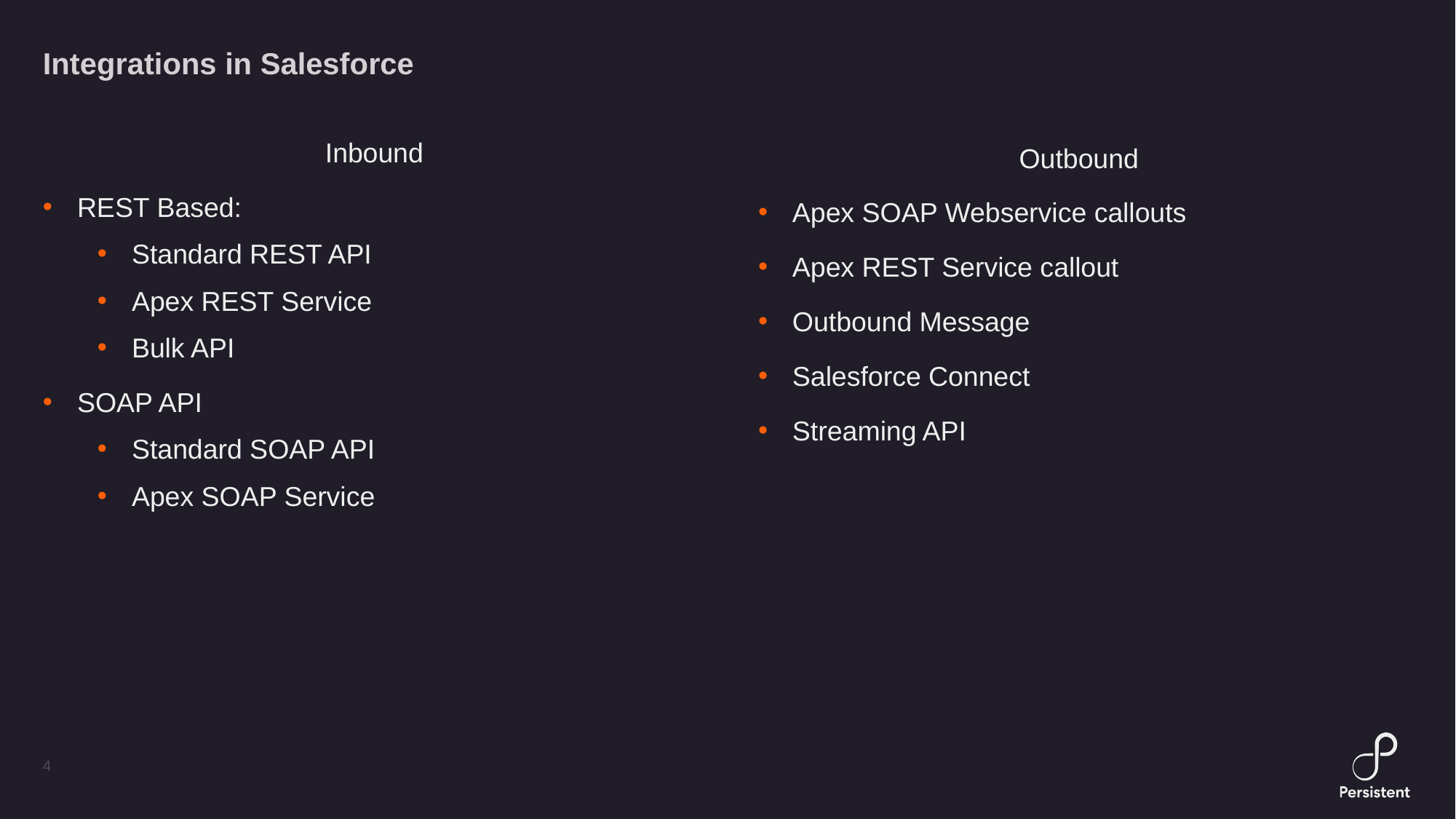

# Integrations in Salesforce
Inbound
REST Based:
Standard REST API
Apex REST Service
Bulk API
SOAP API
Standard SOAP API
Apex SOAP Service
Outbound
Apex SOAP Webservice callouts
Apex REST Service callout
Outbound Message
Salesforce Connect
Streaming API

4